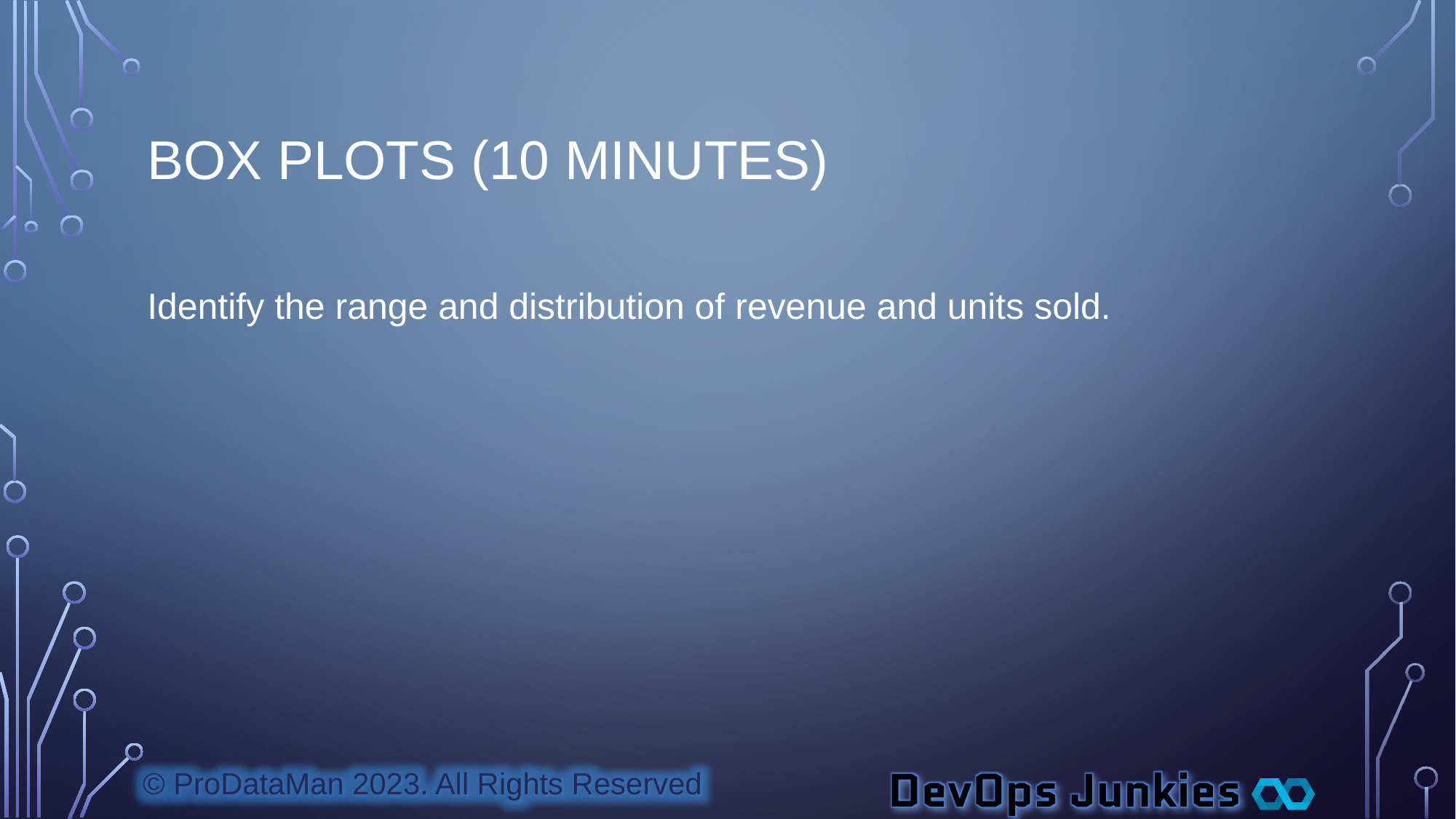

# Box Plots (10 minutes)
Identify the range and distribution of revenue and units sold.